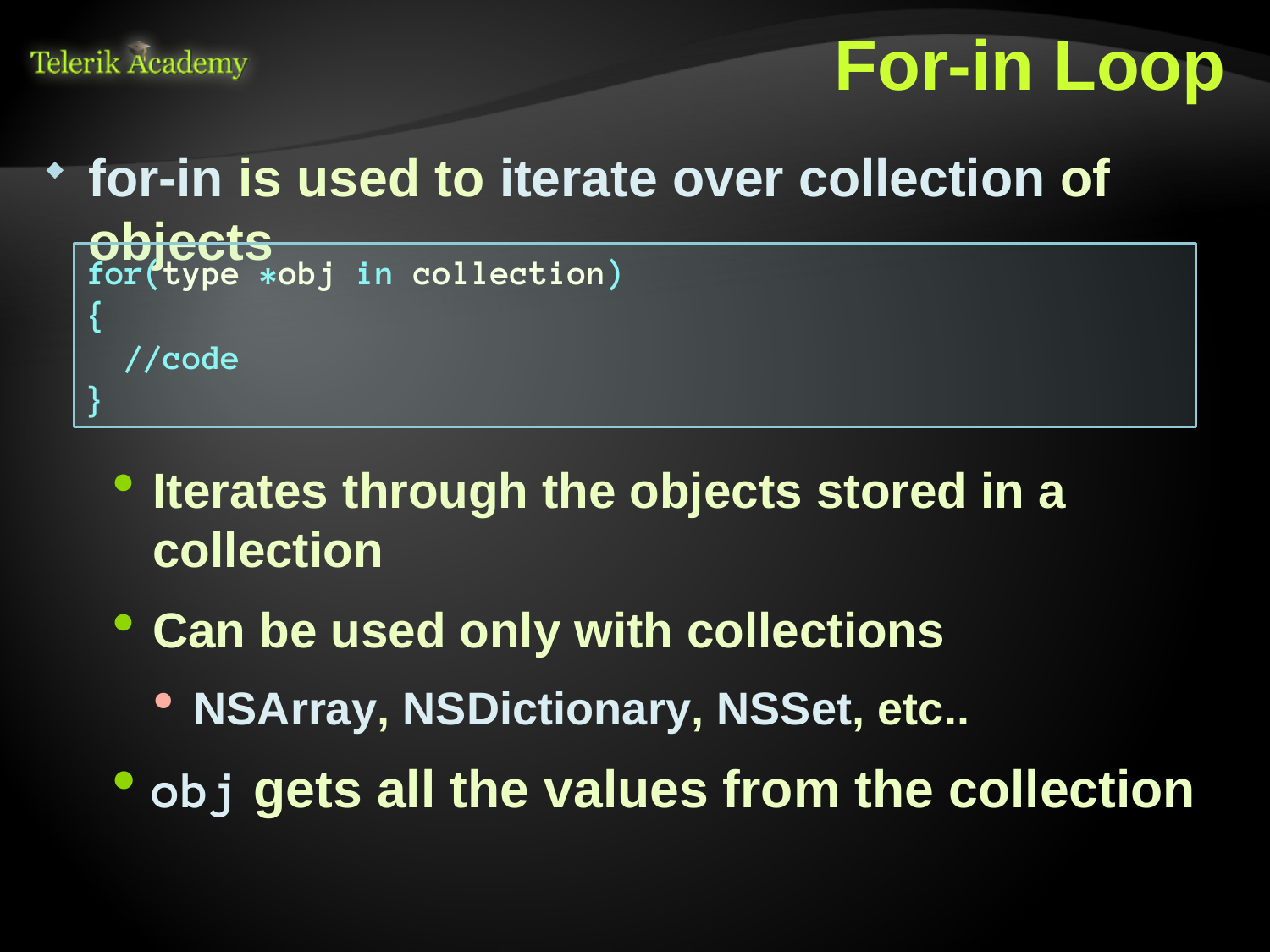

# For-in Loop
for-in is used to iterate over collection of objects
for(type *obj in collection)
{
  //code
}
Iterates through the objects stored in a collection
Can be used only with collections
NSArray, NSDictionary, NSSet, etc..
obj gets all the values from the collection